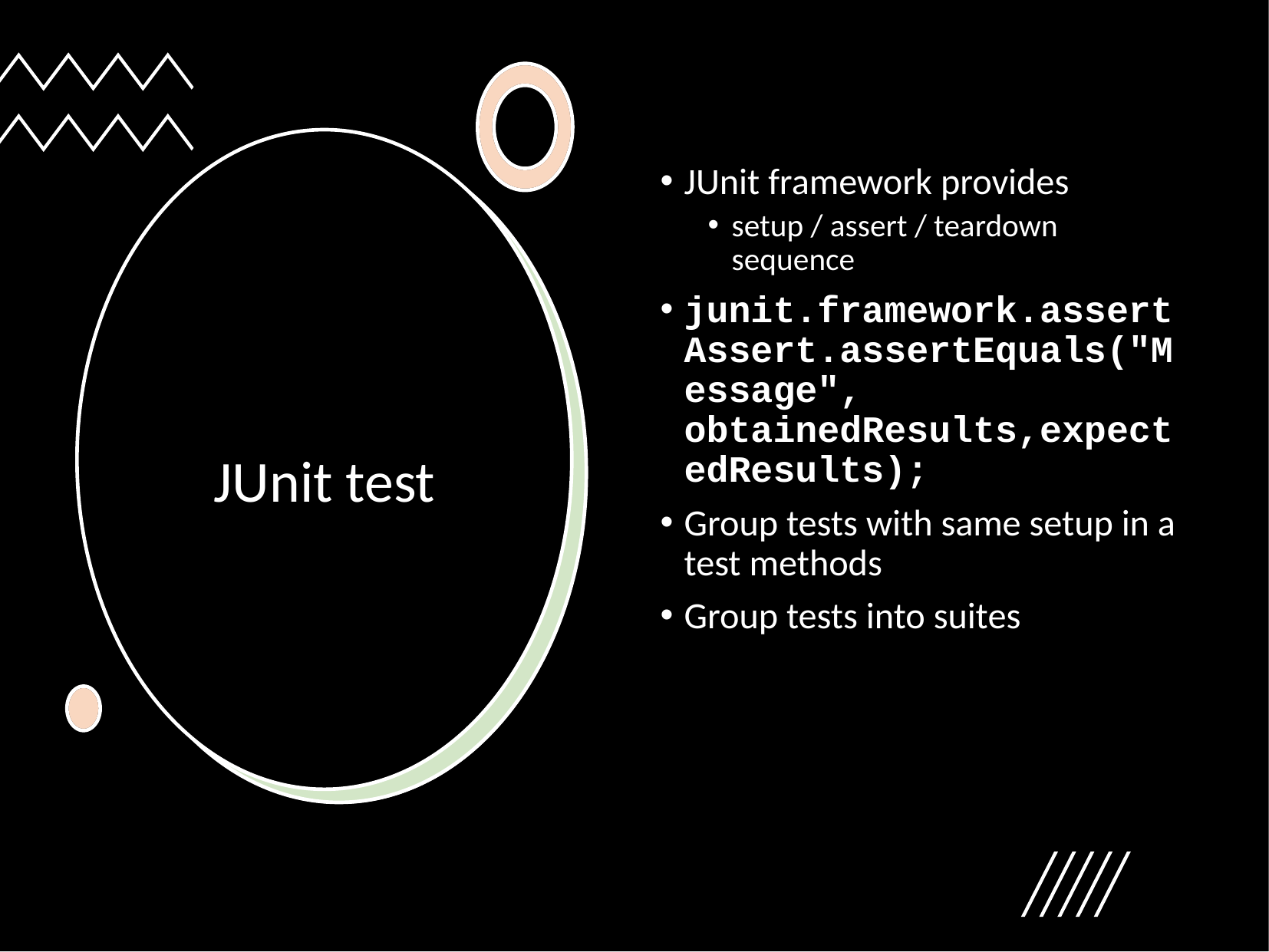

JUnit framework provides
setup / assert / teardown sequence
junit.framework.assert Assert.assertEquals("Message", obtainedResults,expectedResults);
Group tests with same setup in a test methods
Group tests into suites
# JUnit test